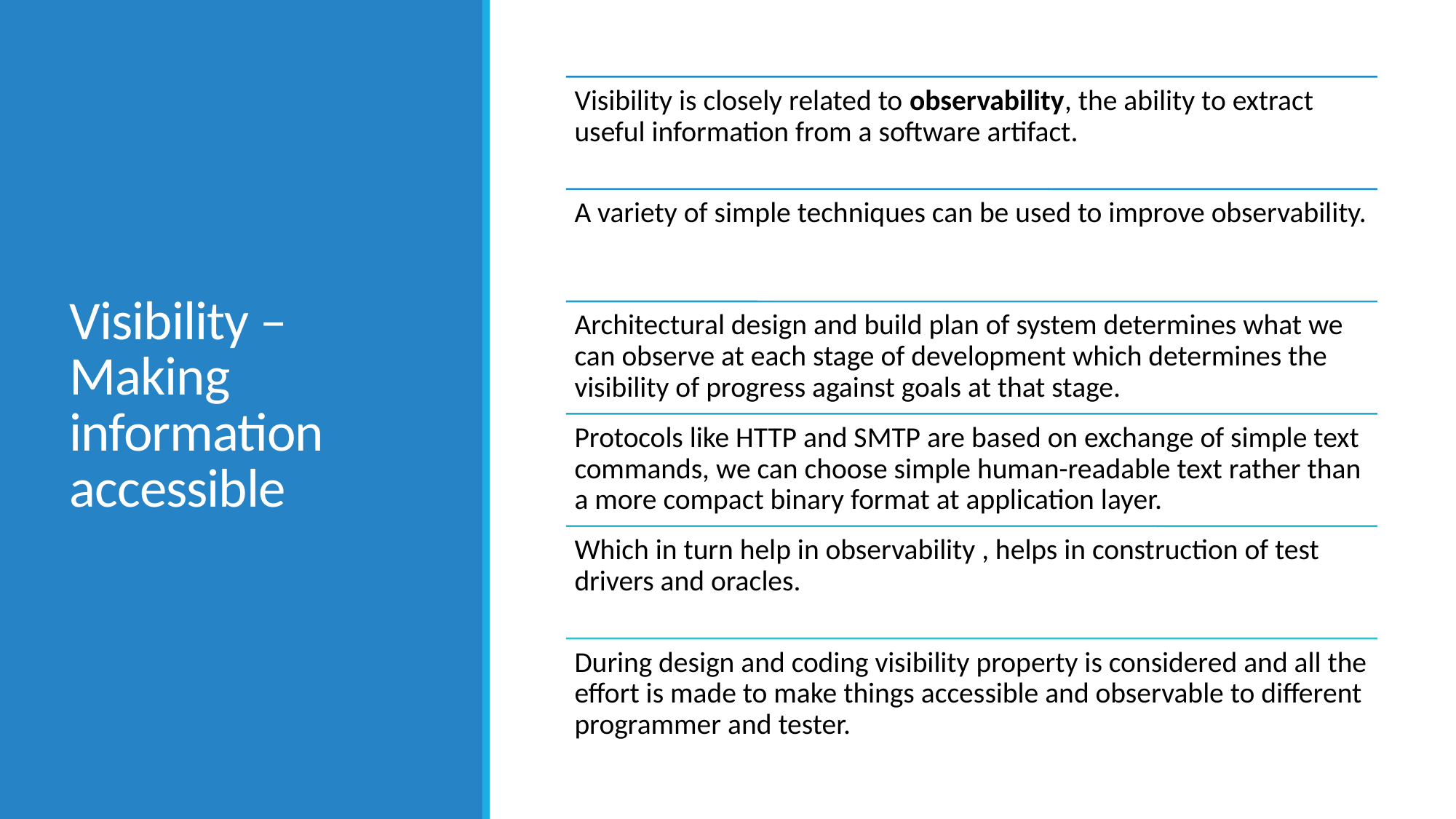

# Visibility – Making information accessible
Visibility is closely related to observability, the ability to extract useful information from a software artifact.
A variety of simple techniques can be used to improve observability.
Architectural design and build plan of system determines what we can observe at each stage of development which determines the visibility of progress against goals at that stage.
Protocols like HTTP and SMTP are based on exchange of simple text commands, we can choose simple human-readable text rather than a more compact binary format at application layer.
Which in turn help in observability , helps in construction of test drivers and oracles.
During design and coding visibility property is considered and all the effort is made to make things accessible and observable to different programmer and tester.